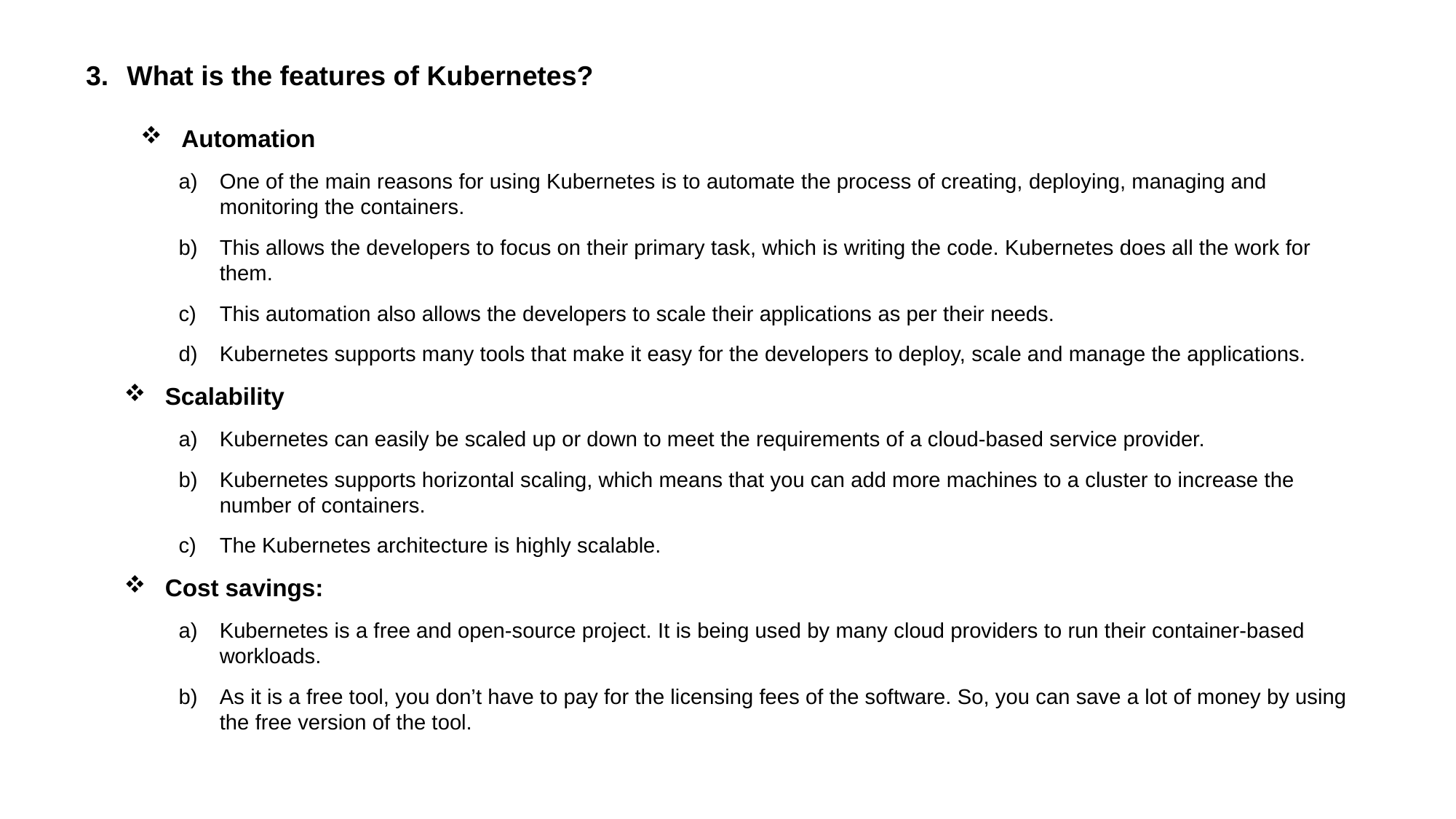

What is the features of Kubernetes?

Automation
One of the main reasons for using Kubernetes is to automate the process of creating, deploying, managing and monitoring the containers.
This allows the developers to focus on their primary task, which is writing the code. Kubernetes does all the work for them.
This automation also allows the developers to scale their applications as per their needs.
Kubernetes supports many tools that make it easy for the developers to deploy, scale and manage the applications.
Scalability
Kubernetes can easily be scaled up or down to meet the requirements of a cloud-based service provider.
Kubernetes supports horizontal scaling, which means that you can add more machines to a cluster to increase the number of containers.
The Kubernetes architecture is highly scalable.
Cost savings:
Kubernetes is a free and open-source project. It is being used by many cloud providers to run their container-based workloads.
As it is a free tool, you don’t have to pay for the licensing fees of the software. So, you can save a lot of money by using the free version of the tool.